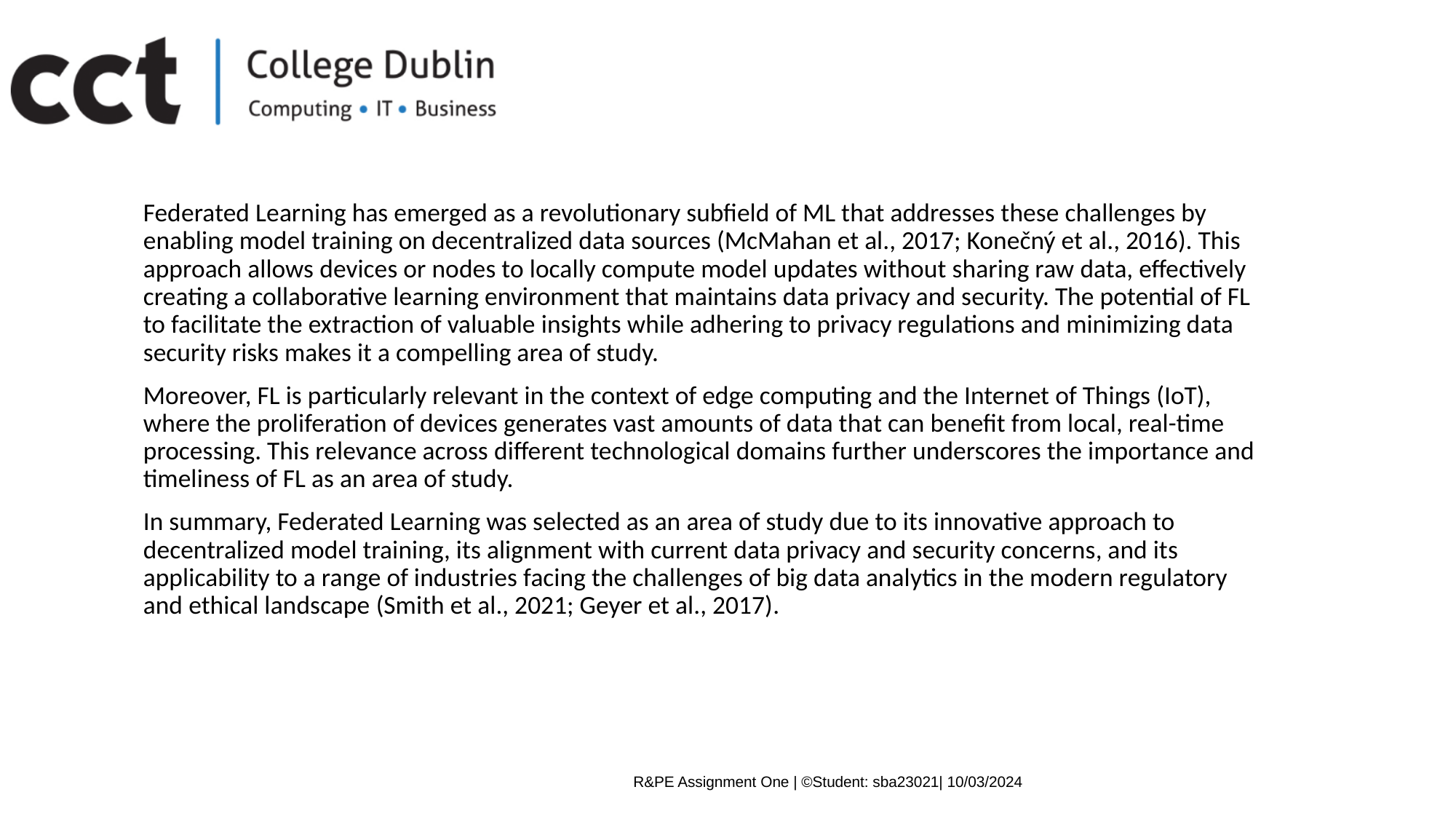

Federated Learning has emerged as a revolutionary subfield of ML that addresses these challenges by enabling model training on decentralized data sources (McMahan et al., 2017; Konečný et al., 2016). This approach allows devices or nodes to locally compute model updates without sharing raw data, effectively creating a collaborative learning environment that maintains data privacy and security. The potential of FL to facilitate the extraction of valuable insights while adhering to privacy regulations and minimizing data security risks makes it a compelling area of study.
Moreover, FL is particularly relevant in the context of edge computing and the Internet of Things (IoT), where the proliferation of devices generates vast amounts of data that can benefit from local, real-time processing. This relevance across different technological domains further underscores the importance and timeliness of FL as an area of study.
In summary, Federated Learning was selected as an area of study due to its innovative approach to decentralized model training, its alignment with current data privacy and security concerns, and its applicability to a range of industries facing the challenges of big data analytics in the modern regulatory and ethical landscape (Smith et al., 2021; Geyer et al., 2017).